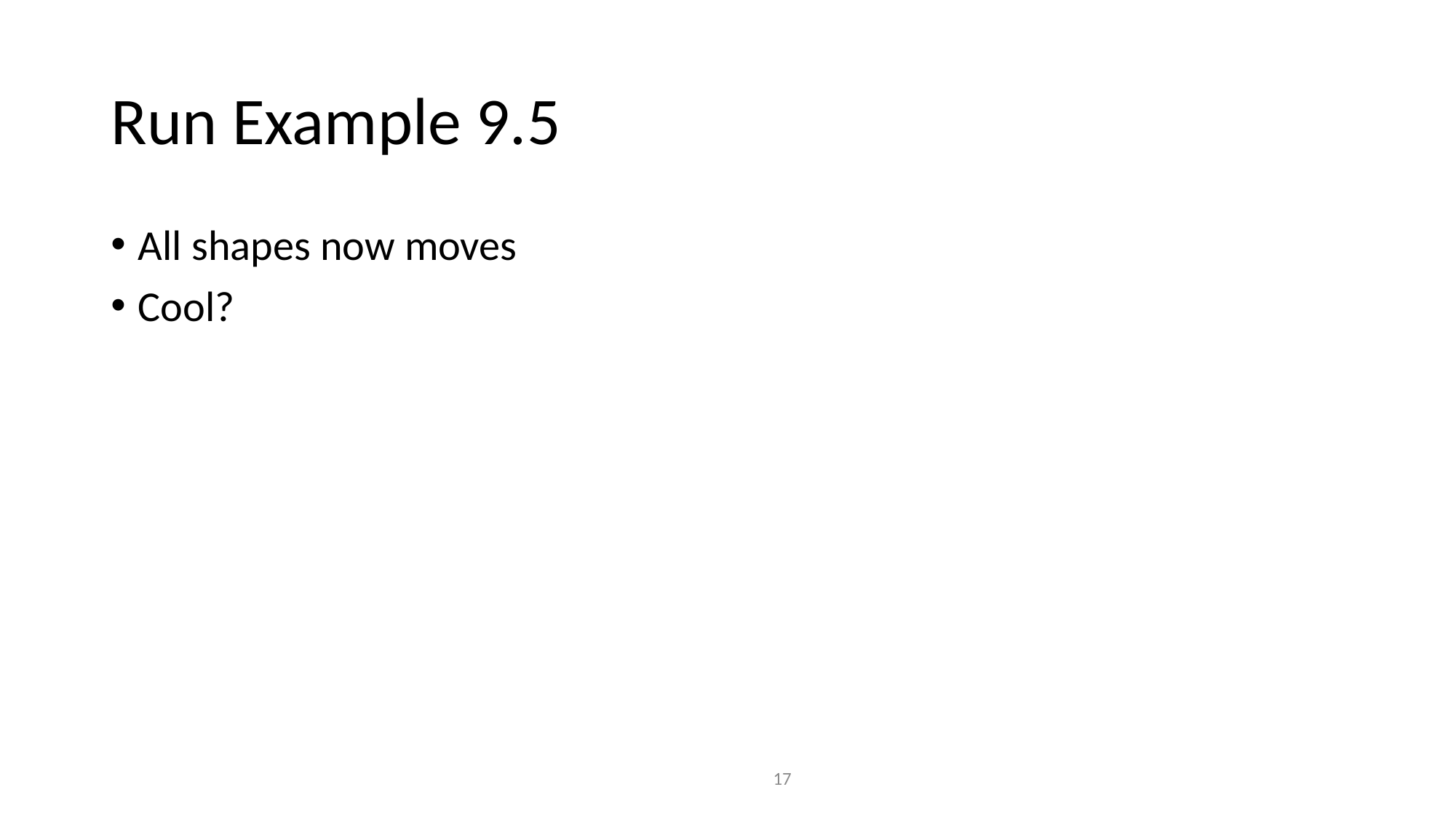

# Run Example 9.5
All shapes now moves
Cool?